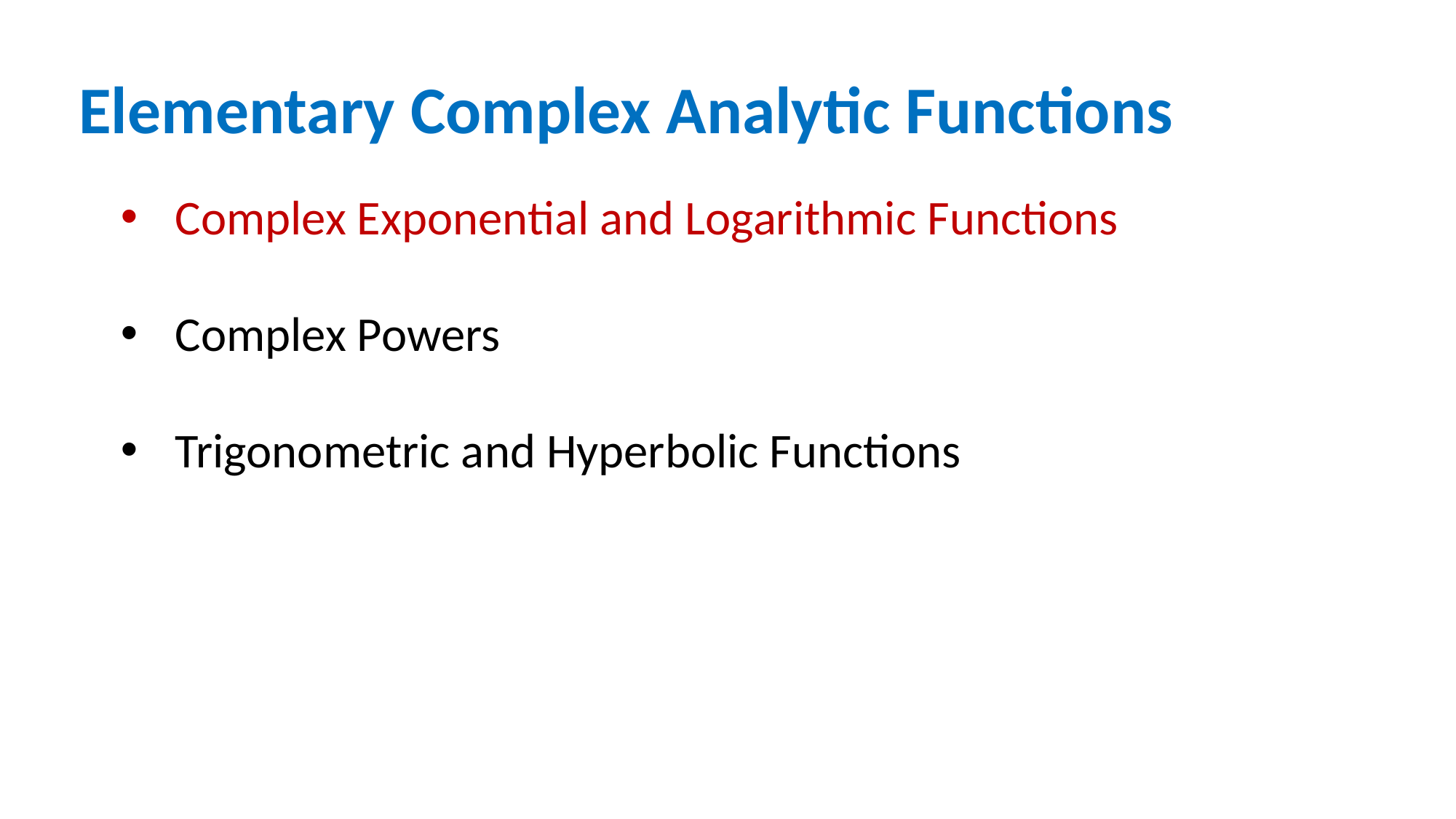

Elementary Complex Analytic Functions
Complex Exponential and Logarithmic Functions

Complex Powers

Trigonometric and Hyperbolic Functions